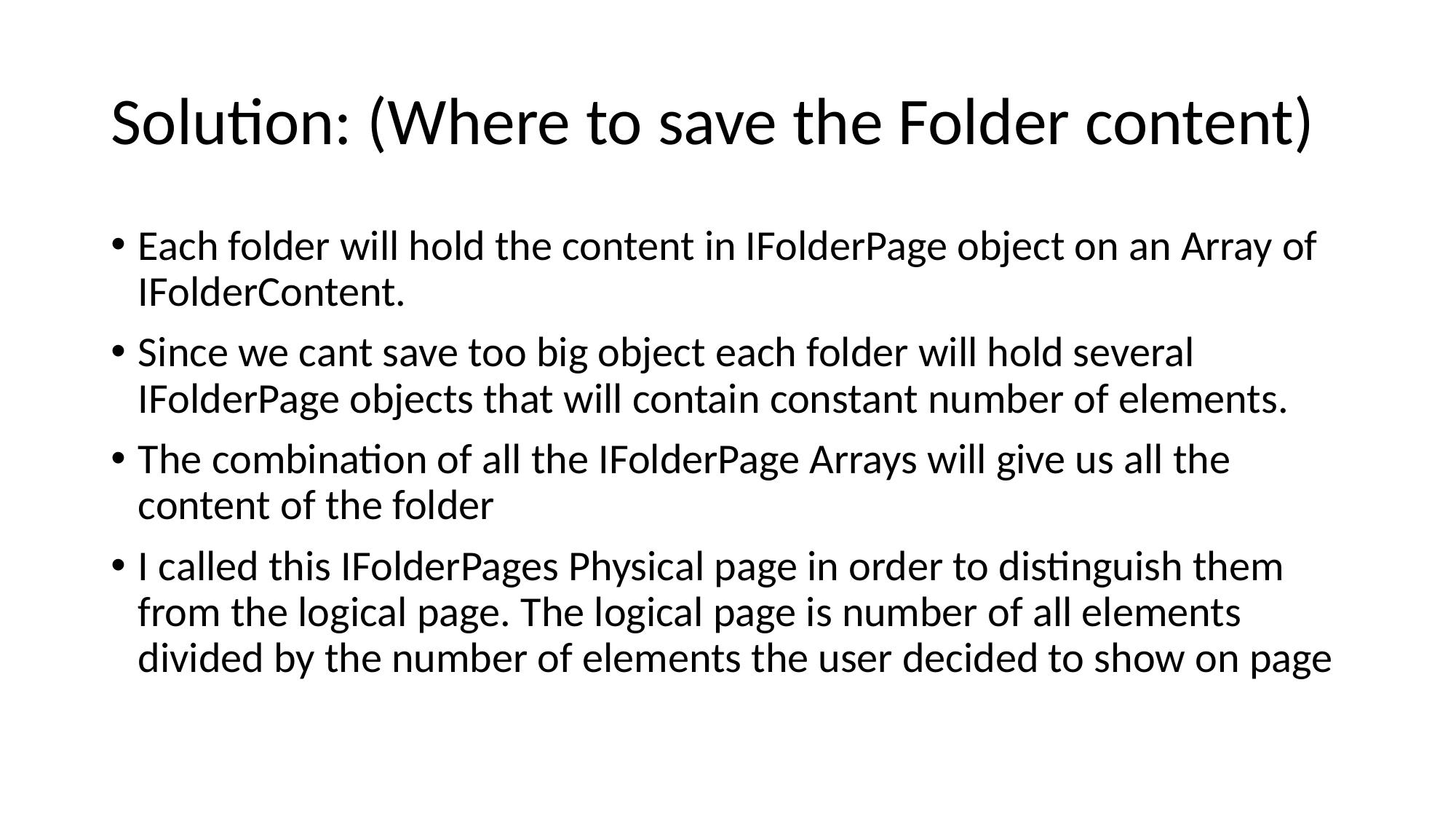

# Solution: (Where to save the Folder content)
Each folder will hold the content in IFolderPage object on an Array of IFolderContent.
Since we cant save too big object each folder will hold several IFolderPage objects that will contain constant number of elements.
The combination of all the IFolderPage Arrays will give us all the content of the folder
I called this IFolderPages Physical page in order to distinguish them from the logical page. The logical page is number of all elements divided by the number of elements the user decided to show on page